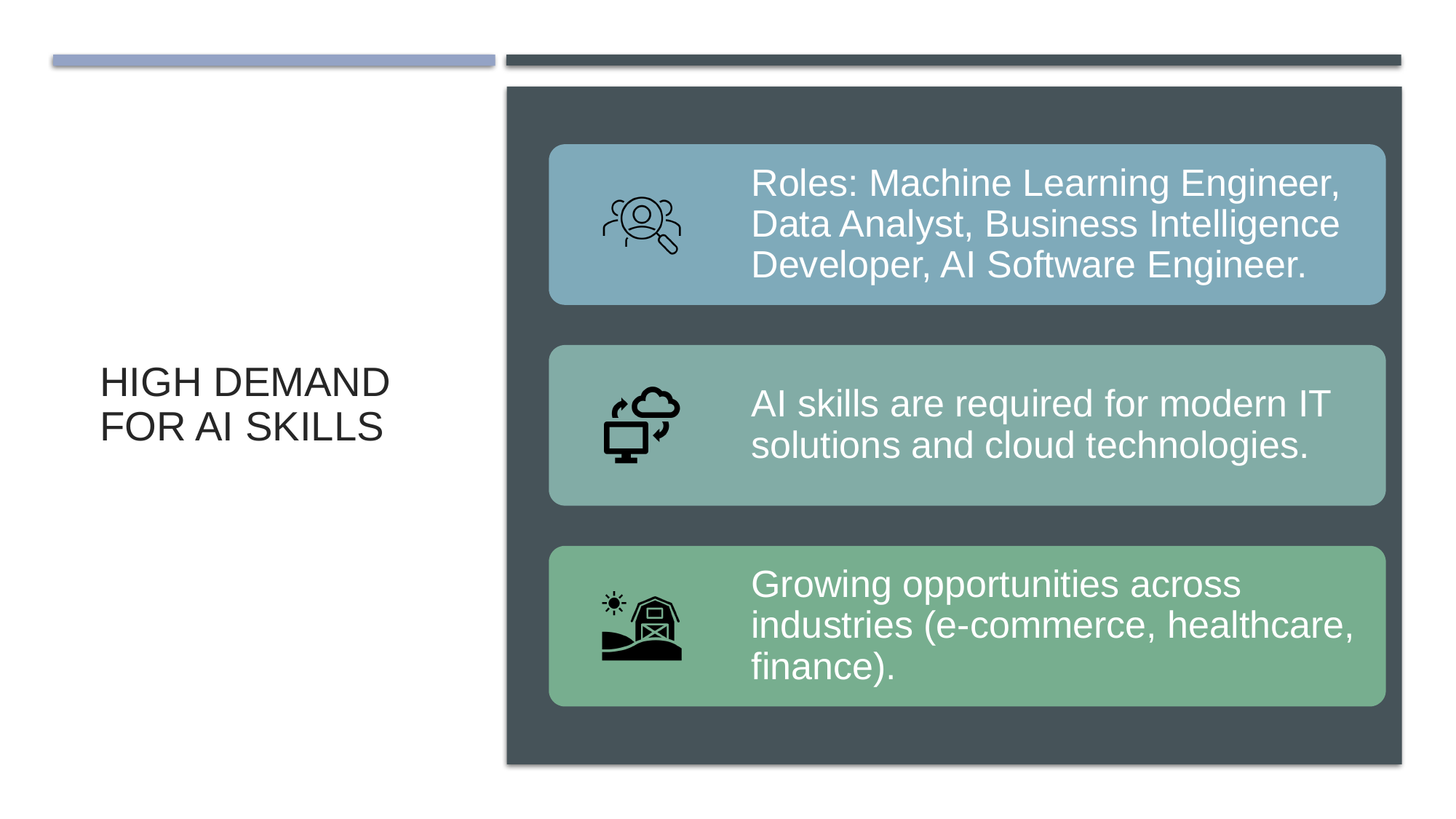

# High Demand for AI Skills
Roles: Machine Learning Engineer, Data Analyst, Business Intelligence Developer, AI Software Engineer.
AI skills are required for modern IT solutions and cloud technologies.
Growing opportunities across industries (e-commerce, healthcare, finance).